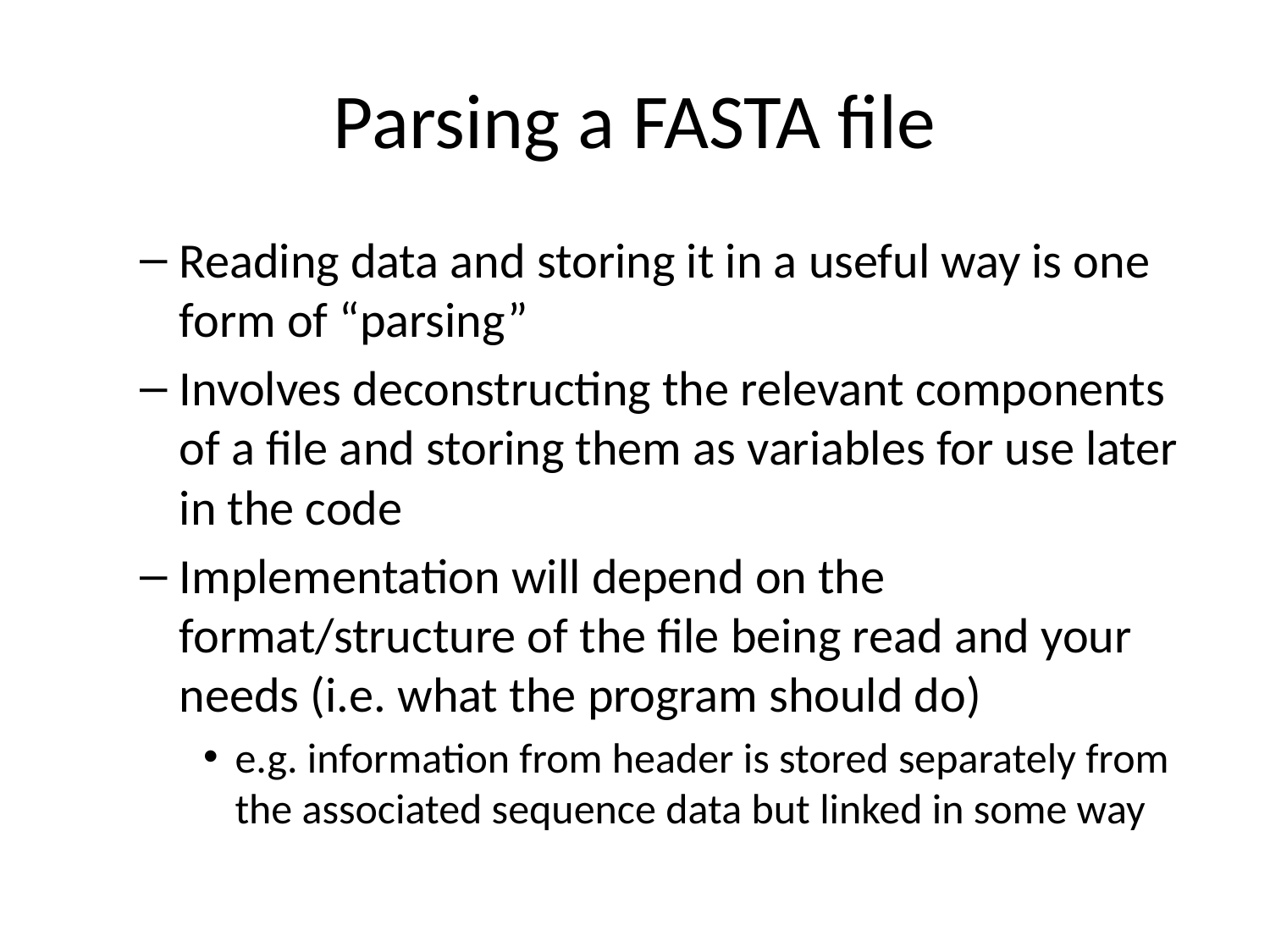

# Parsing a FASTA file
Reading data and storing it in a useful way is one form of “parsing”
Involves deconstructing the relevant components of a file and storing them as variables for use later in the code
Implementation will depend on the format/structure of the file being read and your needs (i.e. what the program should do)
e.g. information from header is stored separately from the associated sequence data but linked in some way